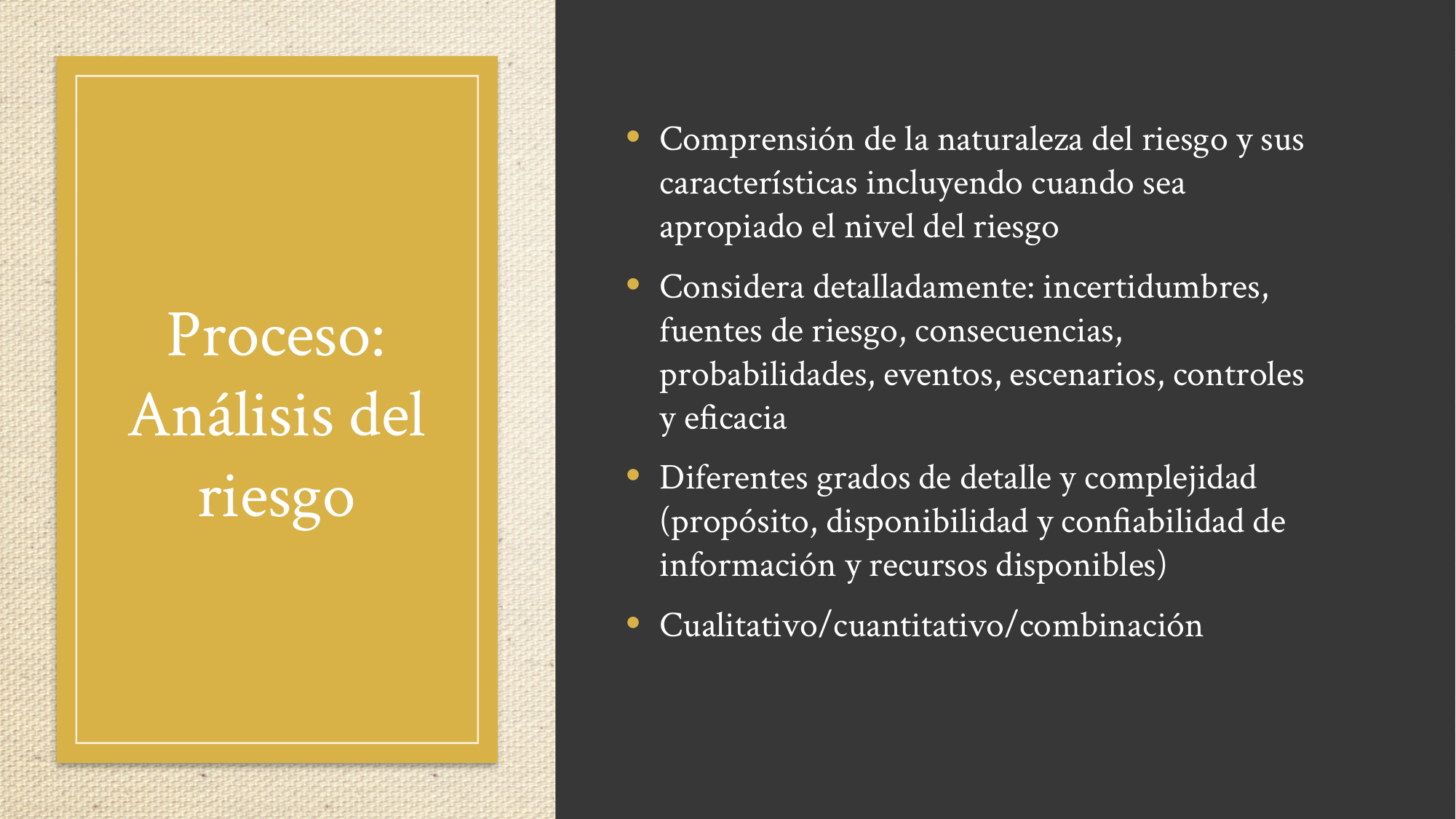

Comprensión de la naturaleza del riesgo y sus características incluyendo cuando sea apropiado el nivel del riesgo
Considera detalladamente: incertidumbres, fuentes de riesgo, consecuencias, probabilidades, eventos, escenarios, controles y eficacia
Diferentes grados de detalle y complejidad (propósito, disponibilidad y confiabilidad de información y recursos disponibles)
Cualitativo/cuantitativo/combinación

# Proceso: Análisis del riesgo